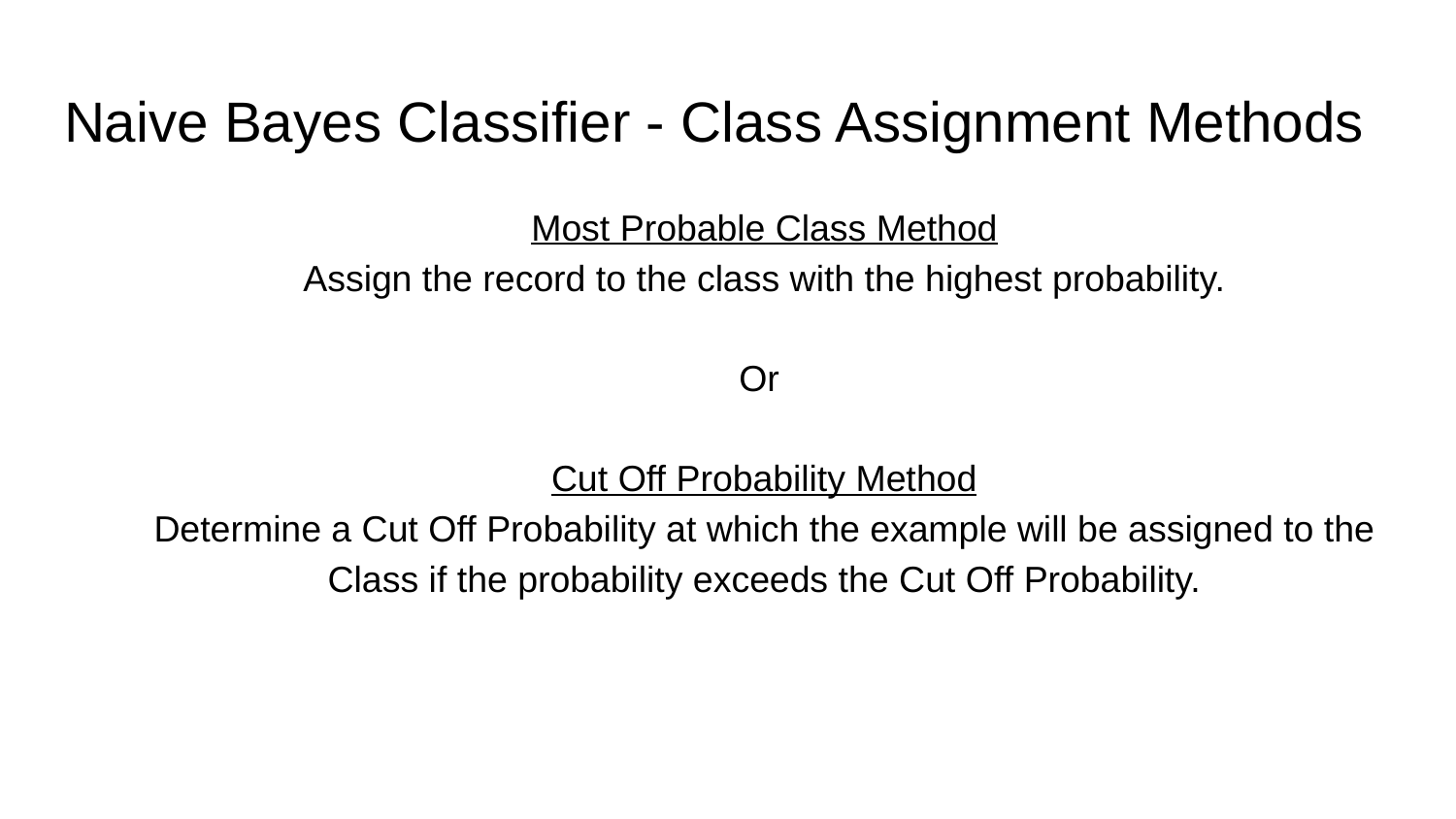

# Naive Bayes Classifier - Class Assignment Methods
Most Probable Class Method
Assign the record to the class with the highest probability.

Or

Cut Off Probability Method
Determine a Cut Off Probability at which the example will be assigned to the Class if the probability exceeds the Cut Off Probability.